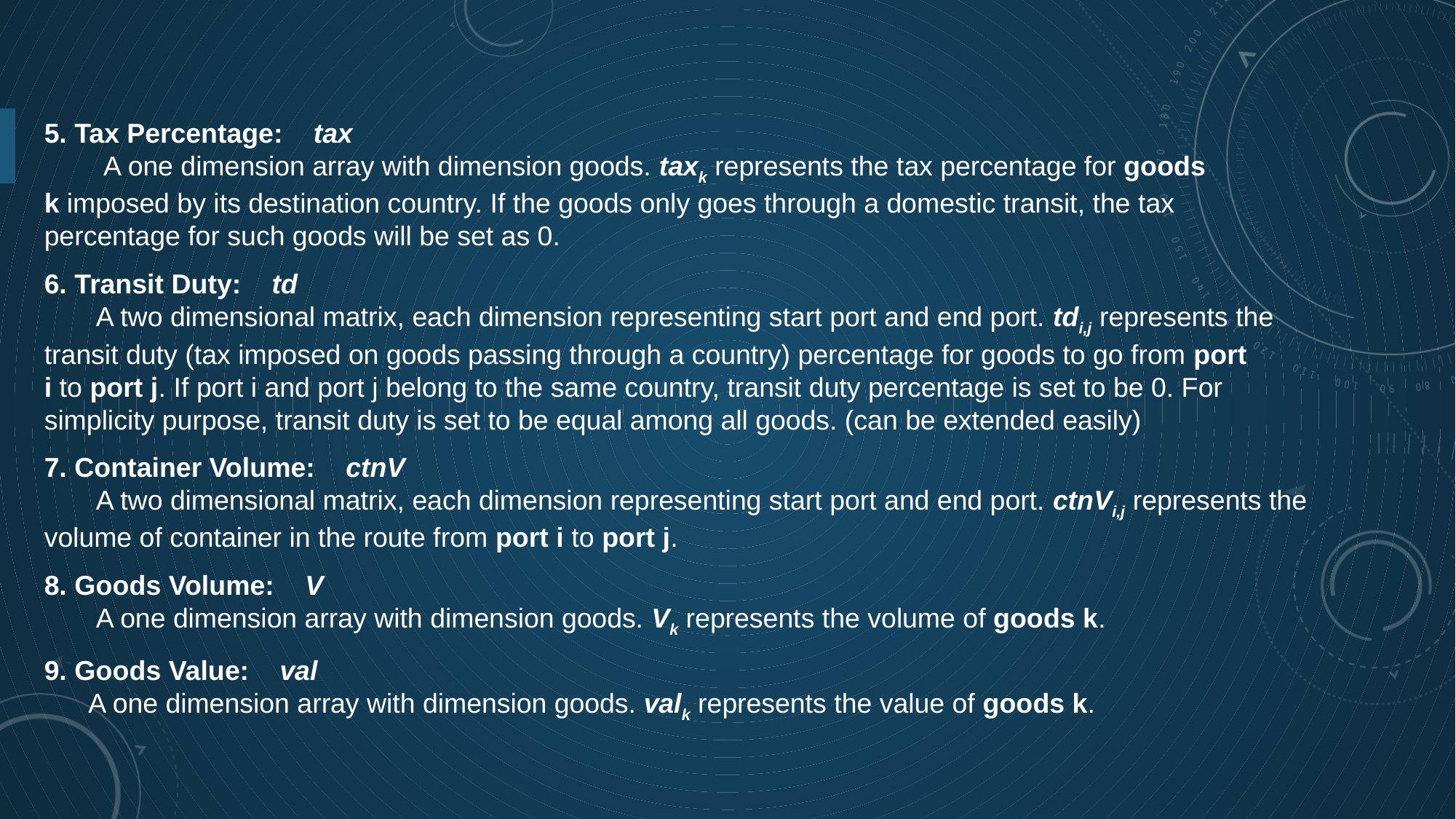

5. Tax Percentage:    tax
        A one dimension array with dimension goods. taxk represents the tax percentage for goods k imposed by its destination country. If the goods only goes through a domestic transit, the tax percentage for such goods will be set as 0.
6. Transit Duty:    td
       A two dimensional matrix, each dimension representing start port and end port. tdi,j represents the transit duty (tax imposed on goods passing through a country) percentage for goods to go from port i to port j. If port i and port j belong to the same country, transit duty percentage is set to be 0. For simplicity purpose, transit duty is set to be equal among all goods. (can be extended easily)
7. Container Volume:    ctnV
       A two dimensional matrix, each dimension representing start port and end port. ctnVi,j represents the volume of container in the route from port i to port j.
8. Goods Volume:    V
       A one dimension array with dimension goods. Vk represents the volume of goods k.
9. Goods Value:    val
      A one dimension array with dimension goods. valk represents the value of goods k.